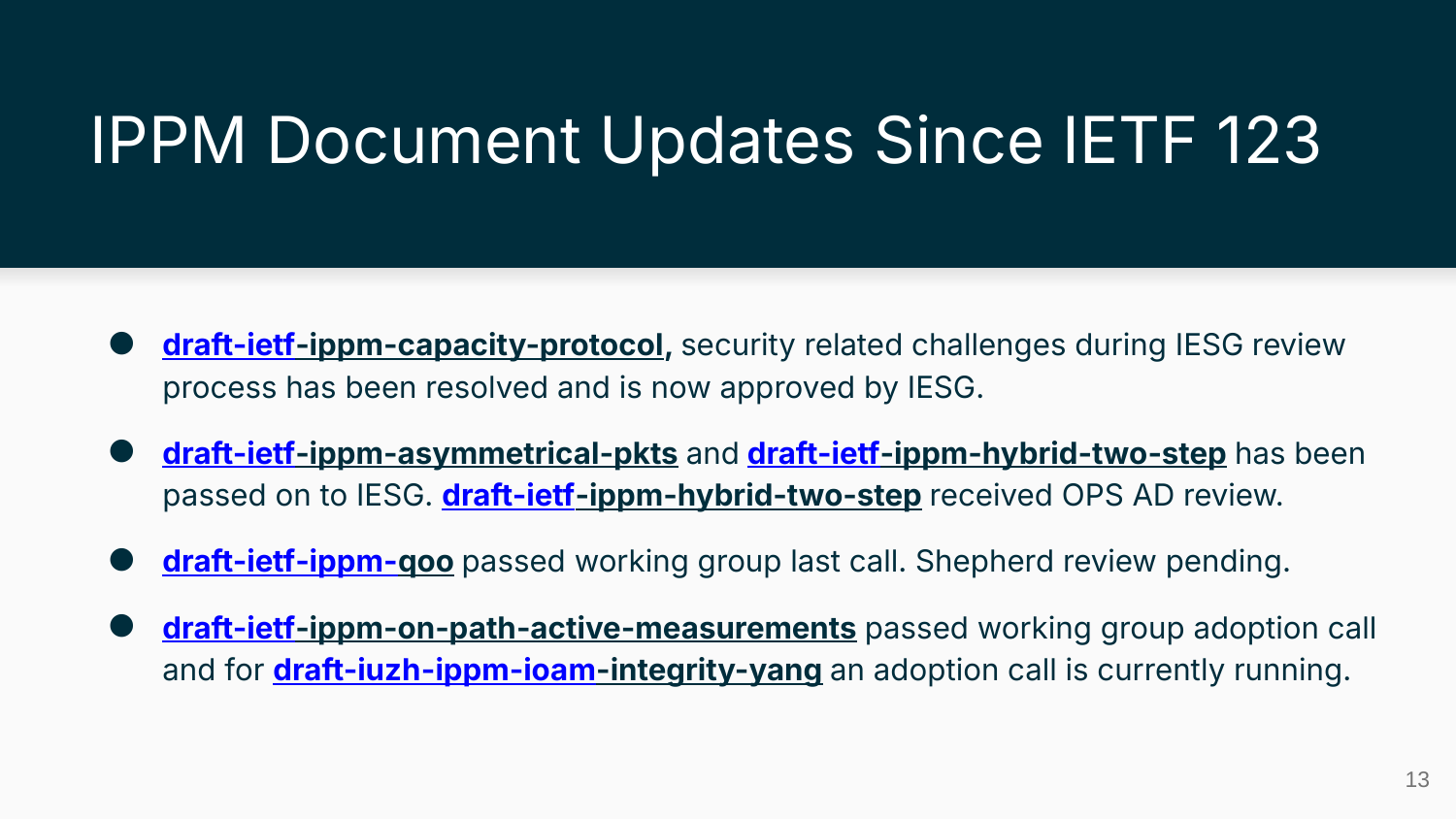

# IPPM Document Updates Since IETF 123
draft-ietf-ippm-capacity-protocol, security related challenges during IESG review process has been resolved and is now approved by IESG.
draft-ietf-ippm-asymmetrical-pkts and draft-ietf-ippm-hybrid-two-step has been passed on to IESG. draft-ietf-ippm-hybrid-two-step received OPS AD review.
draft-ietf-ippm-qoo passed working group last call. Shepherd review pending.
draft-ietf-ippm-on-path-active-measurements passed working group adoption call and for draft-iuzh-ippm-ioam-integrity-yang an adoption call is currently running.
13